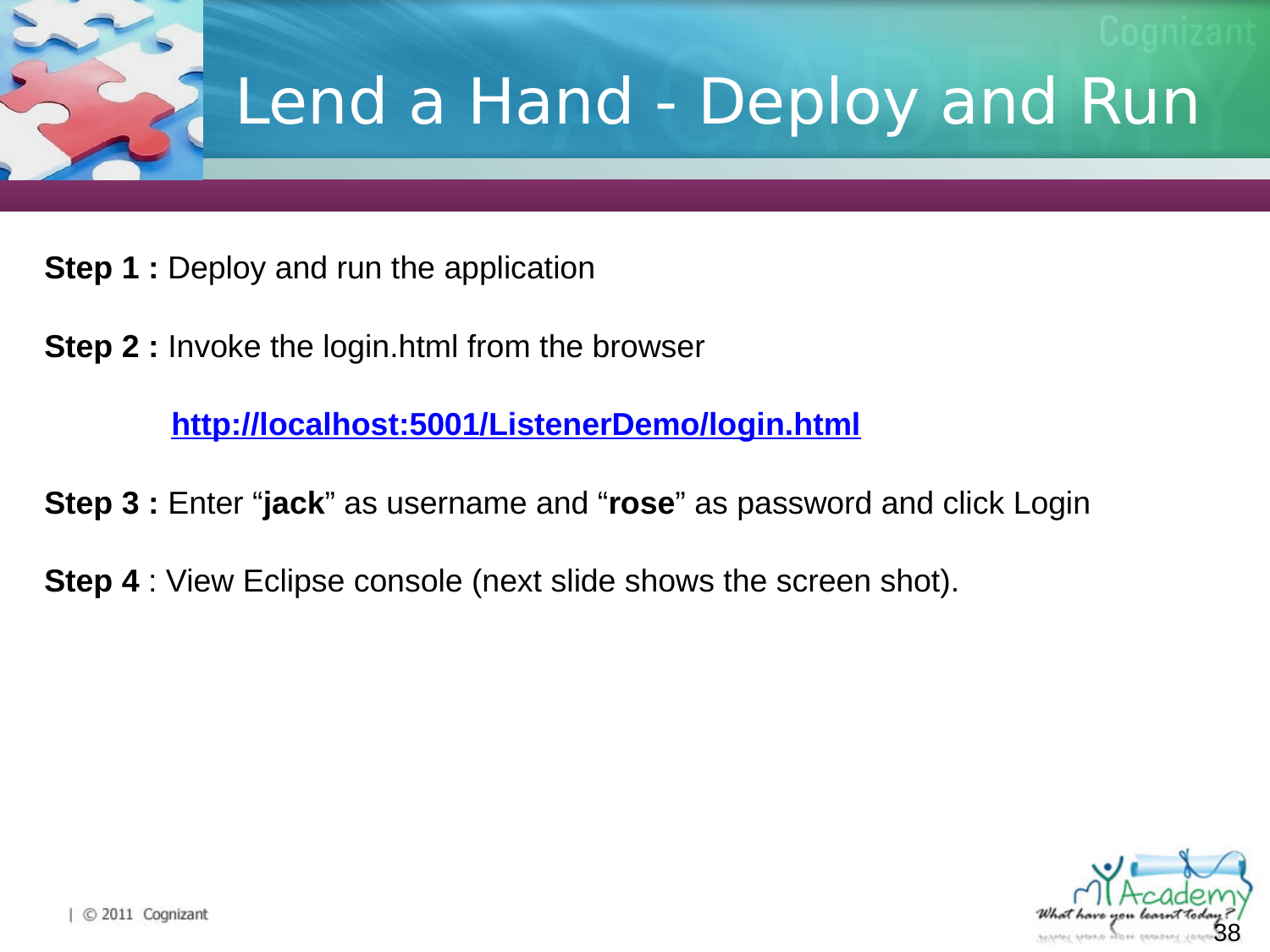

# Lend a Hand - Deploy and Run
Step 1 : Deploy and run the application
Step 2 : Invoke the login.html from the browser
	http://localhost:5001/ListenerDemo/login.html
Step 3 : Enter “jack” as username and “rose” as password and click Login
Step 4 : View Eclipse console (next slide shows the screen shot).
38